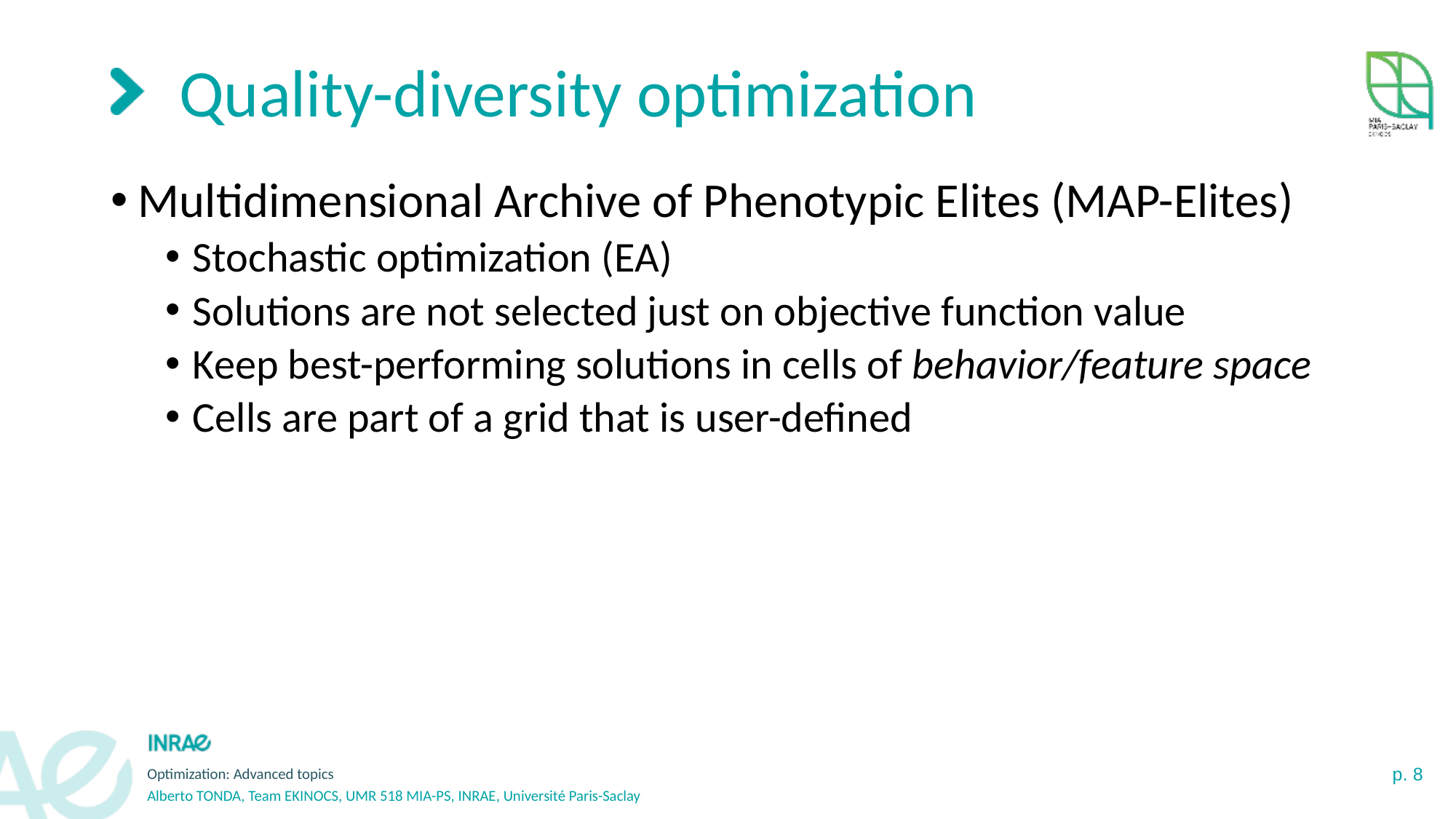

# Quality-diversity optimization
Multidimensional Archive of Phenotypic Elites (MAP-Elites)
Stochastic optimization (EA)
Solutions are not selected just on objective function value
Keep best-performing solutions in cells of behavior/feature space
Cells are part of a grid that is user-defined